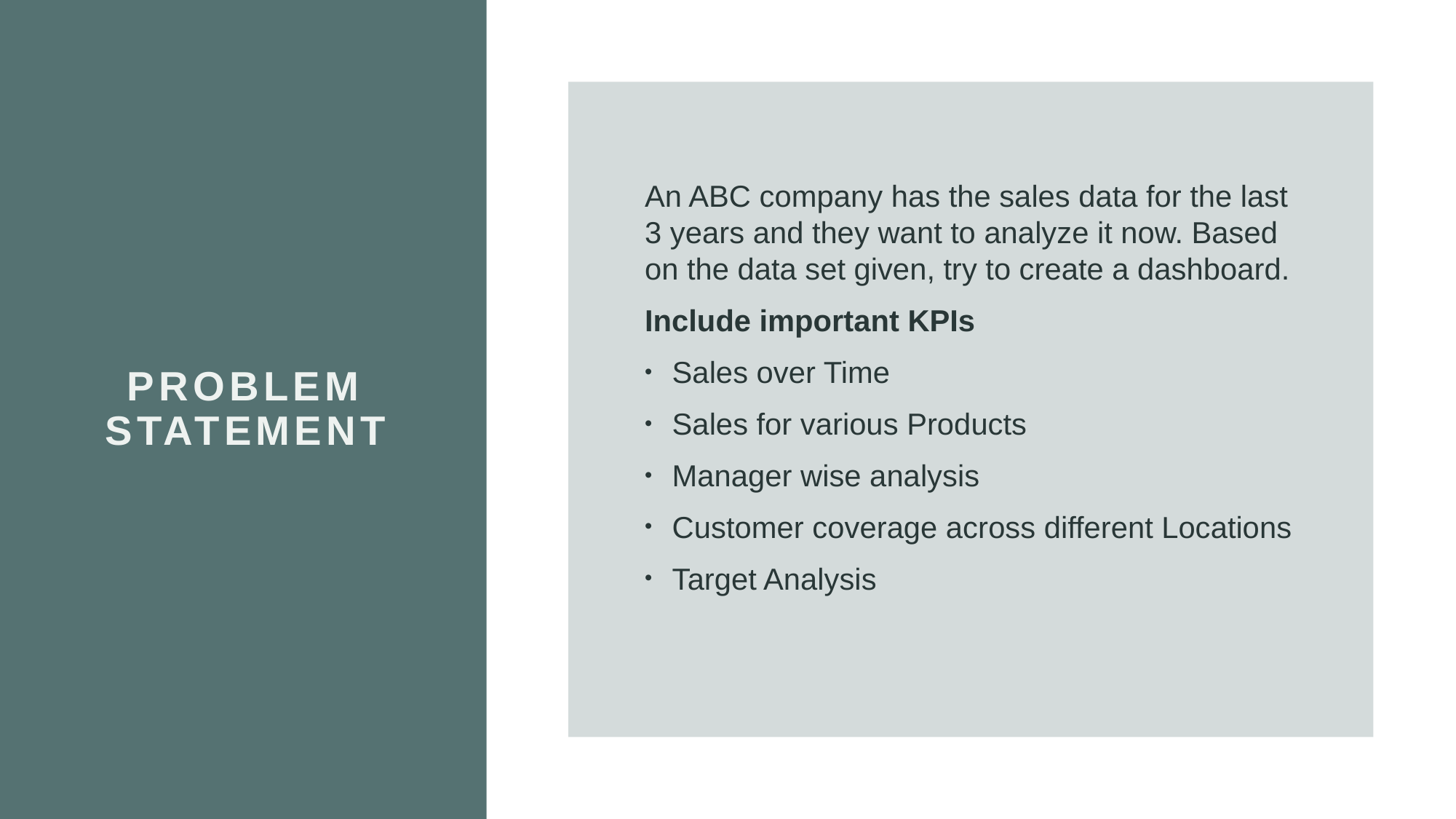

An ABC company has the sales data for the last 3 years and they want to analyze it now. Based on the data set given, try to create a dashboard.
Include important KPIs
Sales over Time
Sales for various Products
Manager wise analysis
Customer coverage across different Locations
Target Analysis

# Problem statement